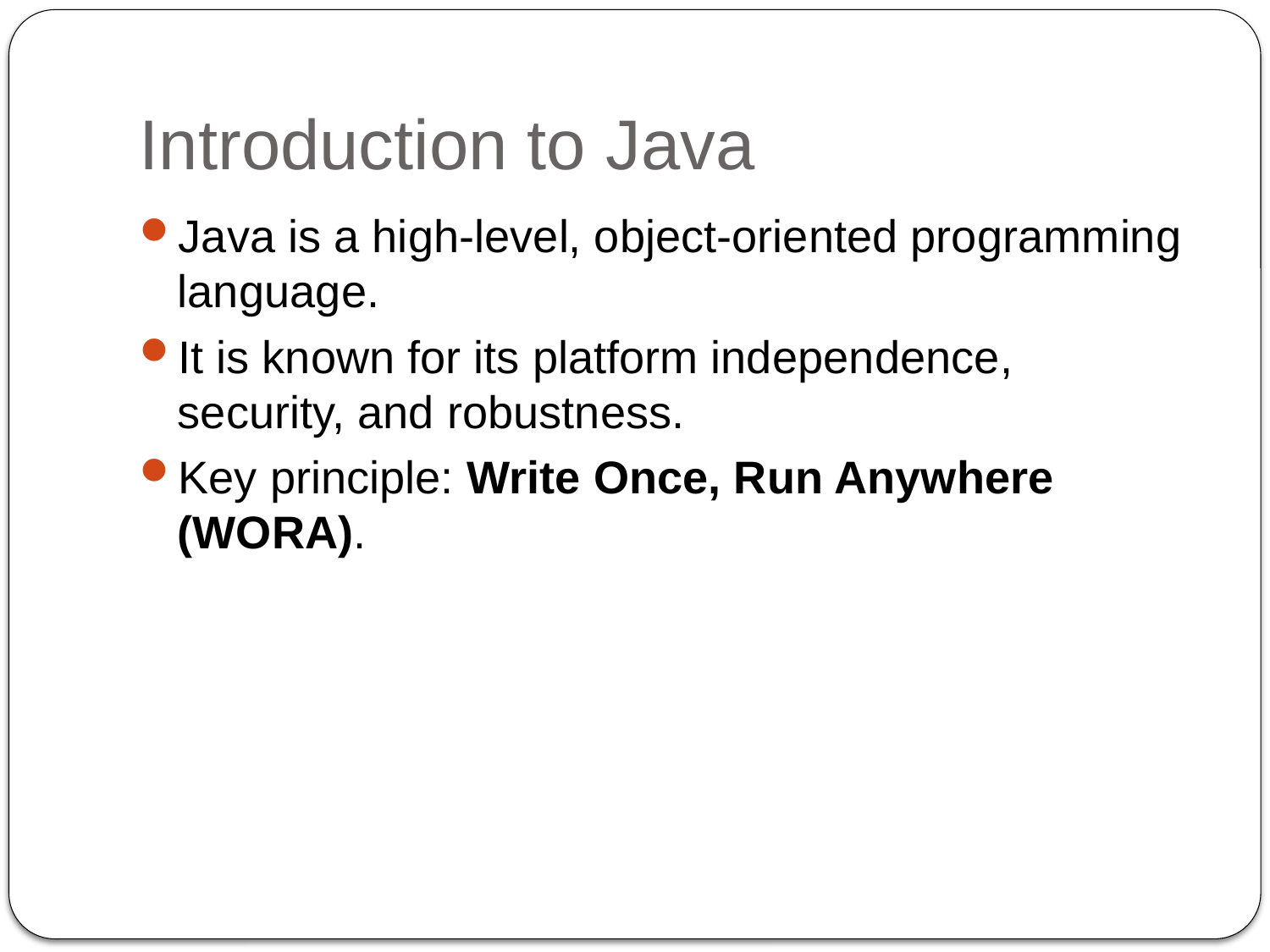

# Introduction to Java
Java is a high-level, object-oriented programming language.
It is known for its platform independence, security, and robustness.
Key principle: Write Once, Run Anywhere (WORA).